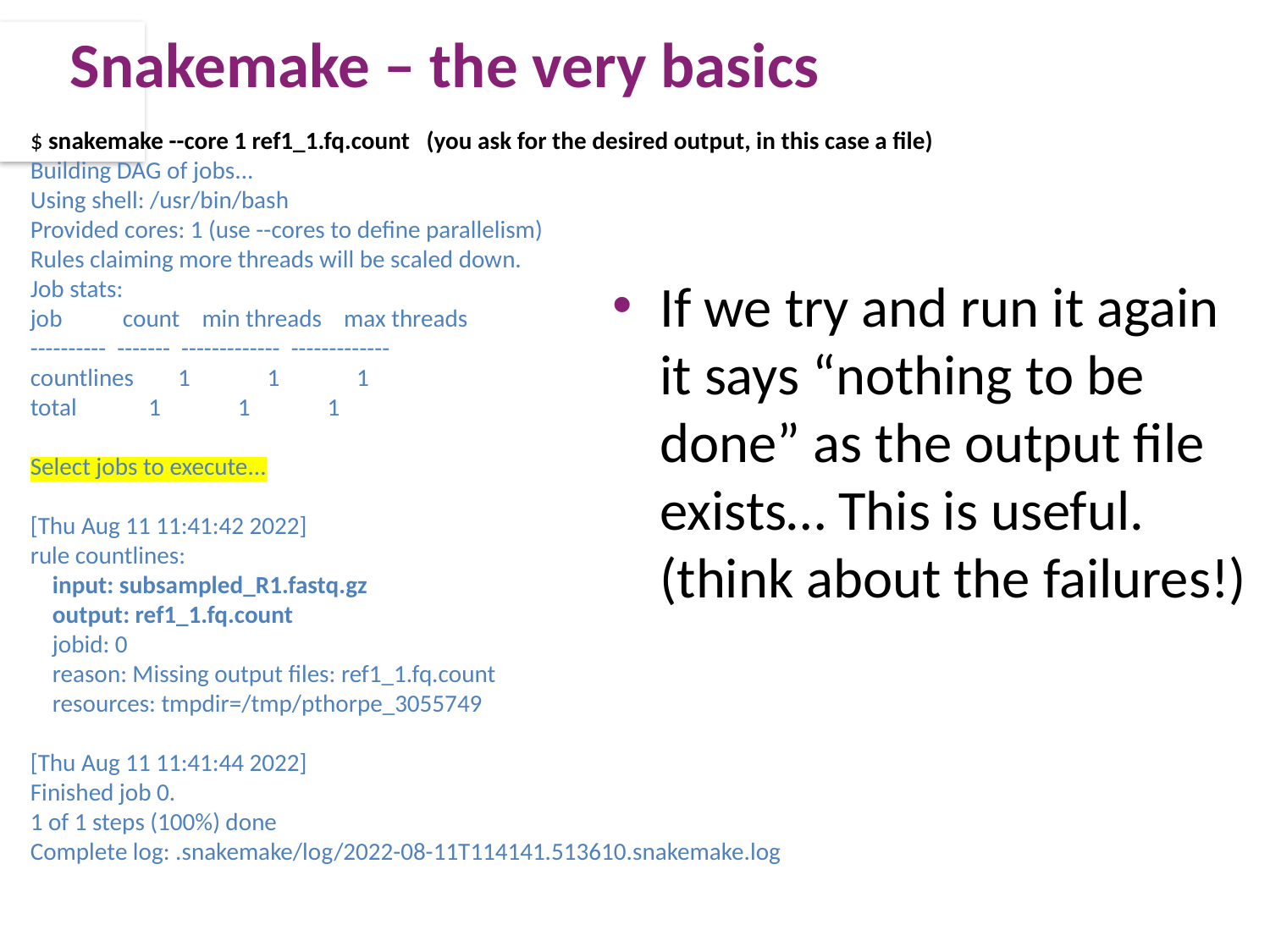

# Snakemake – the very basics

$ snakemake --core 1 ref1_1.fq.count   (you ask for the desired output, in this case a file)
Building DAG of jobs...
Using shell: /usr/bin/bash
Provided cores: 1 (use --cores to define parallelism)
Rules claiming more threads will be scaled down.
Job stats:
job           count    min threads    max threads
----------  -------  -------------  -------------
countlines        1              1              1
total             1              1              1

Select jobs to execute...

[Thu Aug 11 11:41:42 2022]
rule countlines:
    input: subsampled_R1.fastq.gz
    output: ref1_1.fq.count
    jobid: 0
    reason: Missing output files: ref1_1.fq.count
    resources: tmpdir=/tmp/pthorpe_3055749

[Thu Aug 11 11:41:44 2022]
Finished job 0.
1 of 1 steps (100%) done
Complete log: .snakemake/log/2022-08-11T114141.513610.snakemake.log

If we try and run it again it says “nothing to be done” as the output file exists… This is useful. (think about the failures!)